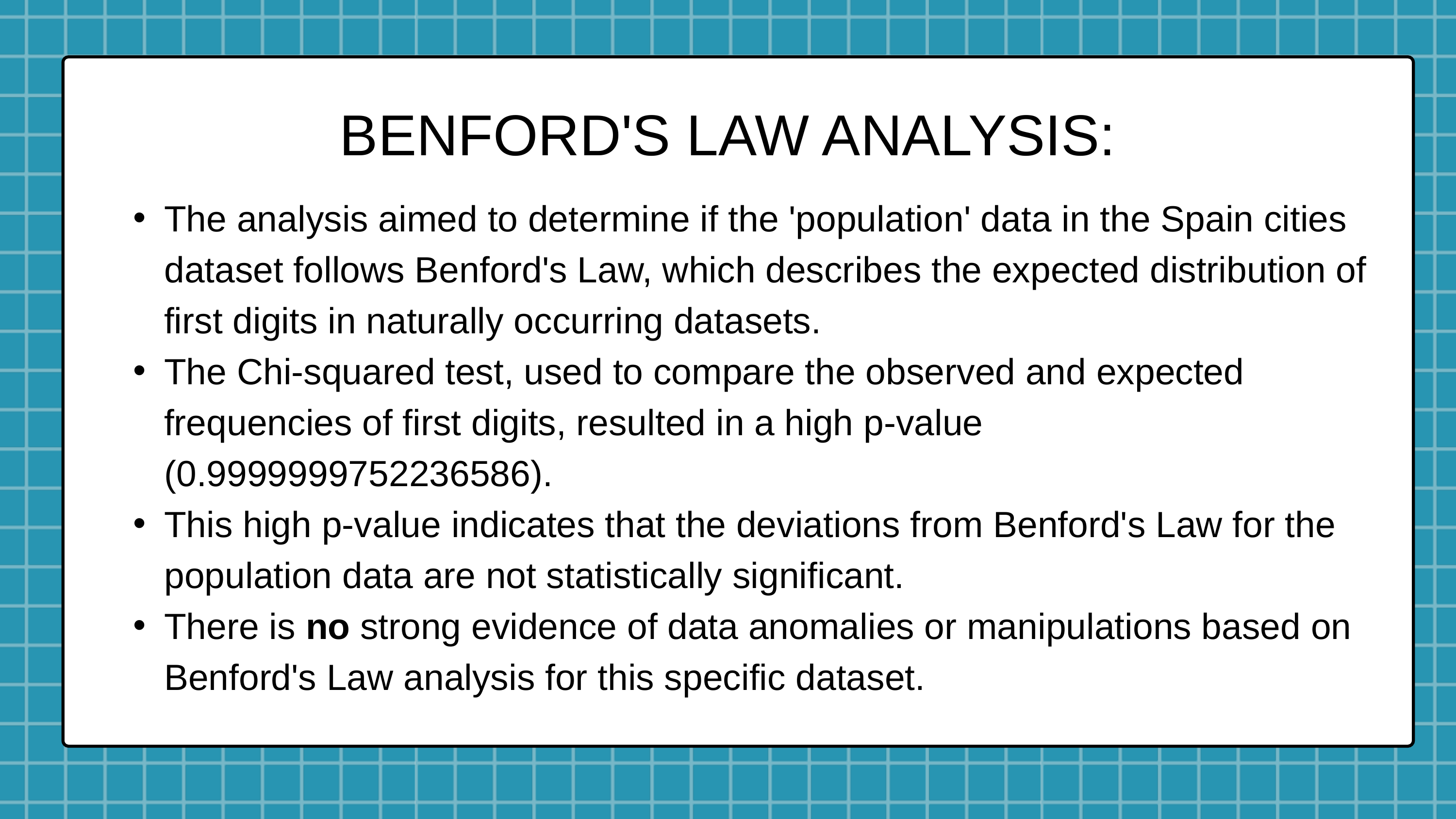

BENFORD'S LAW ANALYSIS:

The analysis aimed to determine if the 'population' data in the Spain cities dataset follows Benford's Law, which describes the expected distribution of first digits in naturally occurring datasets.
The Chi-squared test, used to compare the observed and expected frequencies of first digits, resulted in a high p-value (0.9999999752236586).
This high p-value indicates that the deviations from Benford's Law for the population data are not statistically significant.
There is no strong evidence of data anomalies or manipulations based on Benford's Law analysis for this specific dataset.